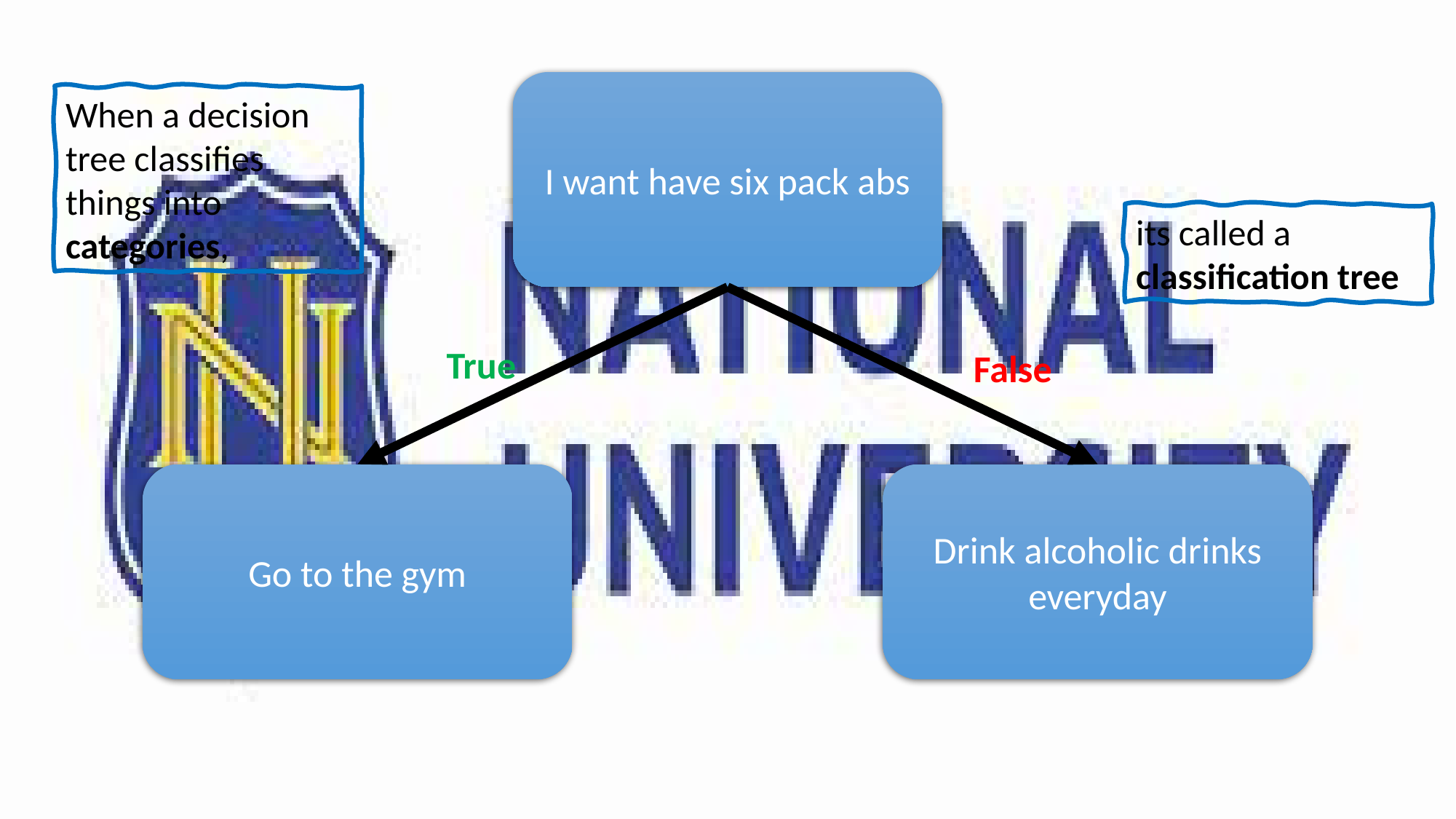

I want have six pack abs
When a decision tree classifies things into categories,

its called a classification tree
True
False
Go to the gym
Drink alcoholic drinks everyday